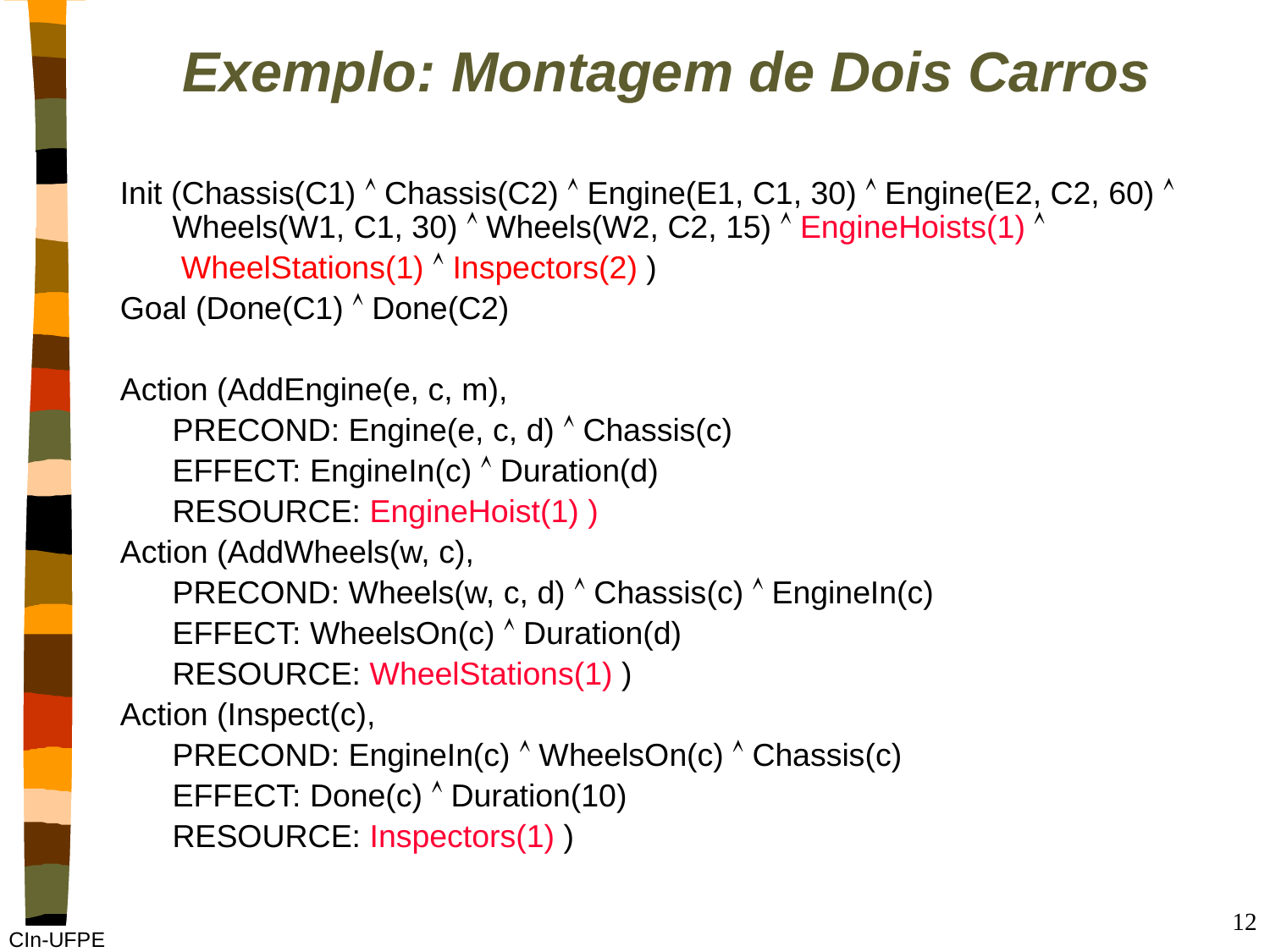

# Exemplo: Montagem de Dois Carros
Init (Chassis(C1) ∧ Chassis(C2) ∧ Engine(E1, C1, 30) ∧ Engine(E2, C2, 60) ∧  Wheels(W1, C1, 30) ∧ Wheels(W2, C2, 15) ∧ EngineHoists(1) ∧
	 WheelStations(1) ∧ Inspectors(2) )
Goal (Done(C1) ∧ Done(C2)

Action (AddEngine(e, c, m),
	PRECOND: Engine(e, c, d) ∧ Chassis(c)
	EFFECT: EngineIn(c) ∧ Duration(d)
	RESOURCE: EngineHoist(1) )
Action (AddWheels(w, c),
	PRECOND: Wheels(w, c, d) ∧ Chassis(c) ∧ EngineIn(c)
	EFFECT: WheelsOn(c) ∧ Duration(d)
	RESOURCE: WheelStations(1) )
Action (Inspect(c),
	PRECOND: EngineIn(c) ∧ WheelsOn(c) ∧ Chassis(c)
	EFFECT: Done(c) ∧ Duration(10)
	RESOURCE: Inspectors(1) )
12